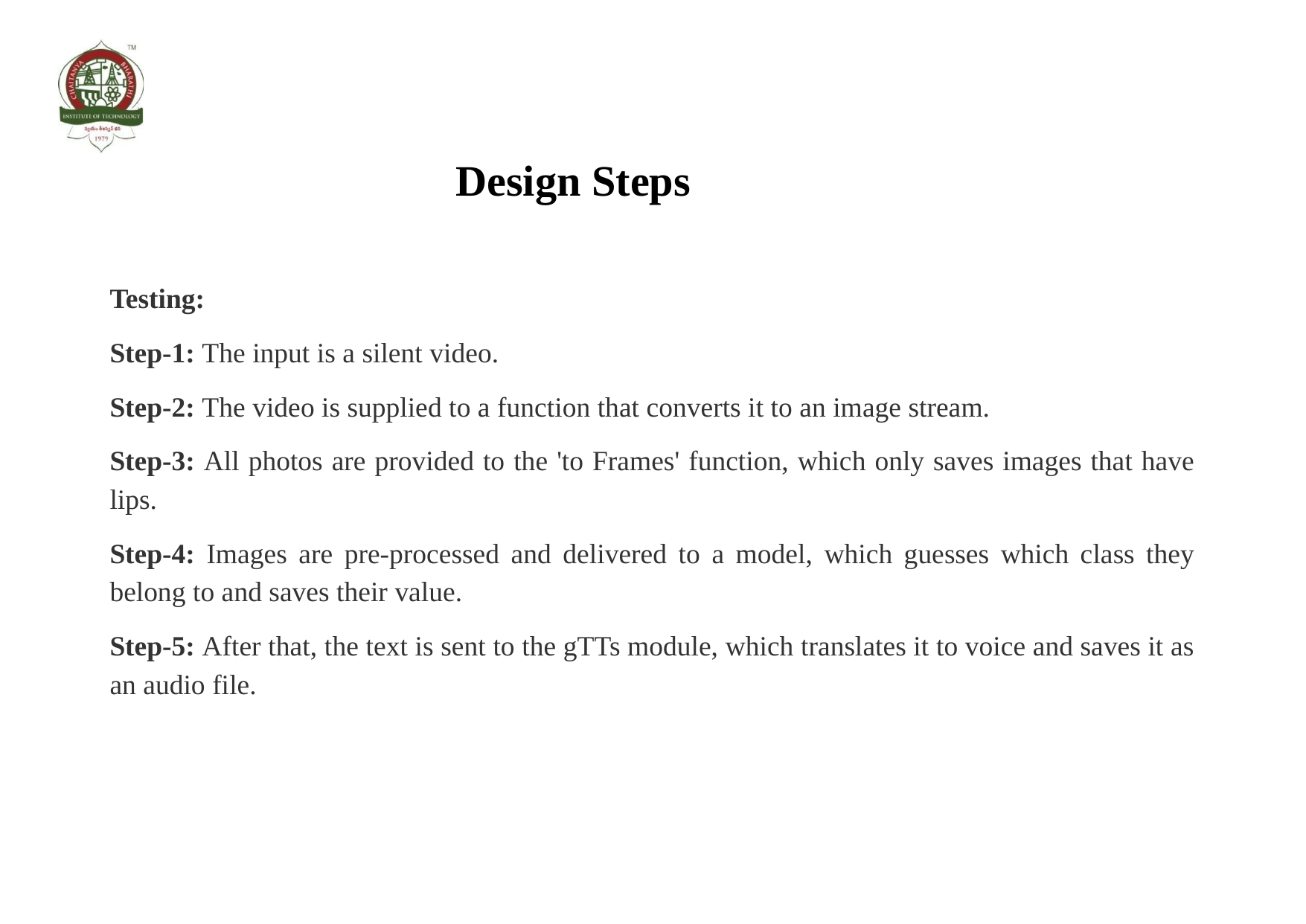

# Design Steps
Testing:
Step-1: The input is a silent video.
Step-2: The video is supplied to a function that converts it to an image stream.
Step-3: All photos are provided to the 'to Frames' function, which only saves images that have lips.
Step-4: Images are pre-processed and delivered to a model, which guesses which class they belong to and saves their value.
Step-5: After that, the text is sent to the gTTs module, which translates it to voice and saves it as an audio file.